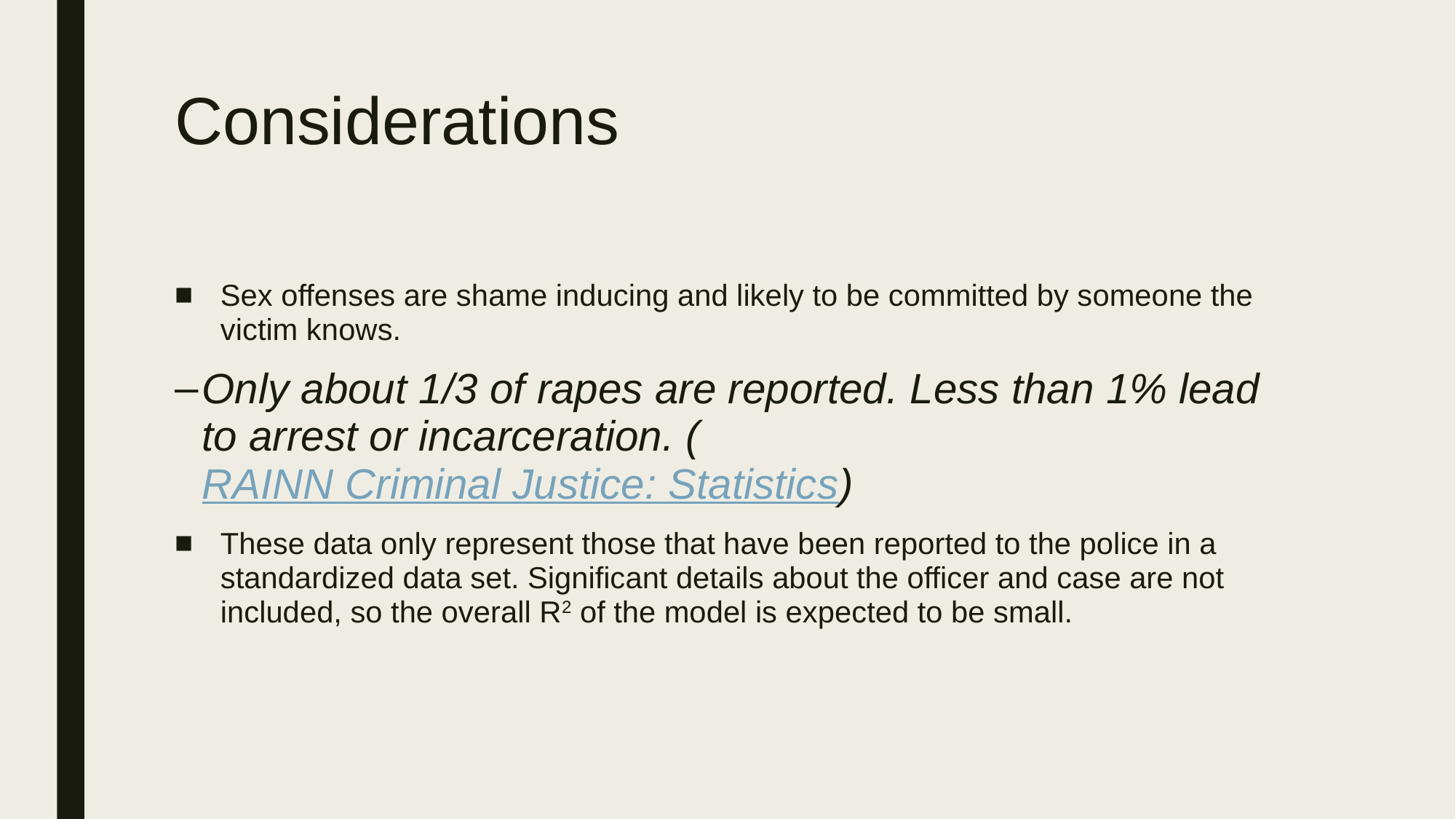

# Considerations
Sex offenses are shame inducing and likely to be committed by someone the victim knows.
Only about 1/3 of rapes are reported. Less than 1% lead to arrest or incarceration. (RAINN Criminal Justice: Statistics)
These data only represent those that have been reported to the police in a standardized data set. Significant details about the officer and case are not included, so the overall R2 of the model is expected to be small.